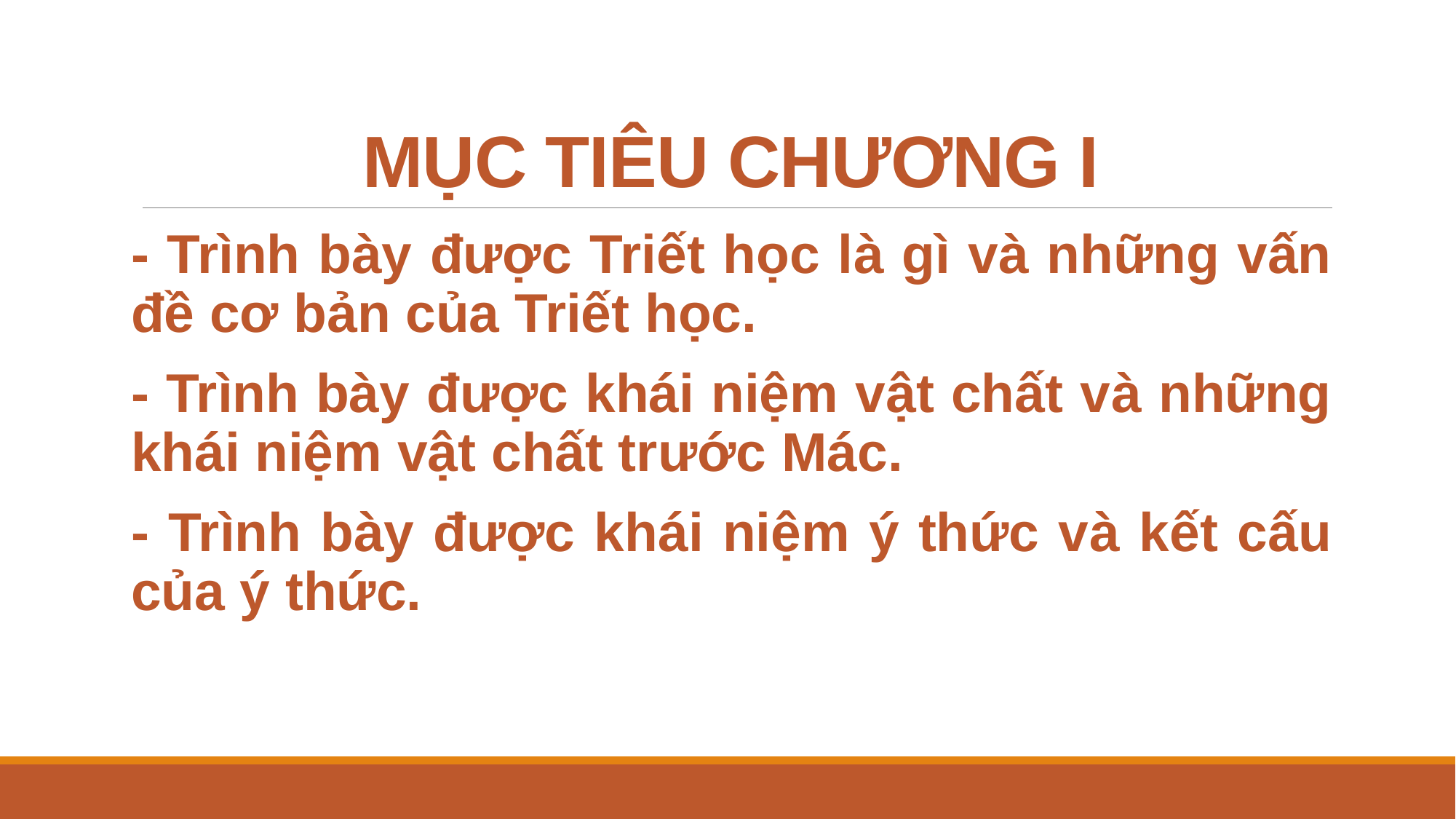

# MỤC TIÊU CHƯƠNG I
- Trình bày được Triết học là gì và những vấn đề cơ bản của Triết học.
- Trình bày được khái niệm vật chất và những khái niệm vật chất trước Mác.
- Trình bày được khái niệm ý thức và kết cấu của ý thức.